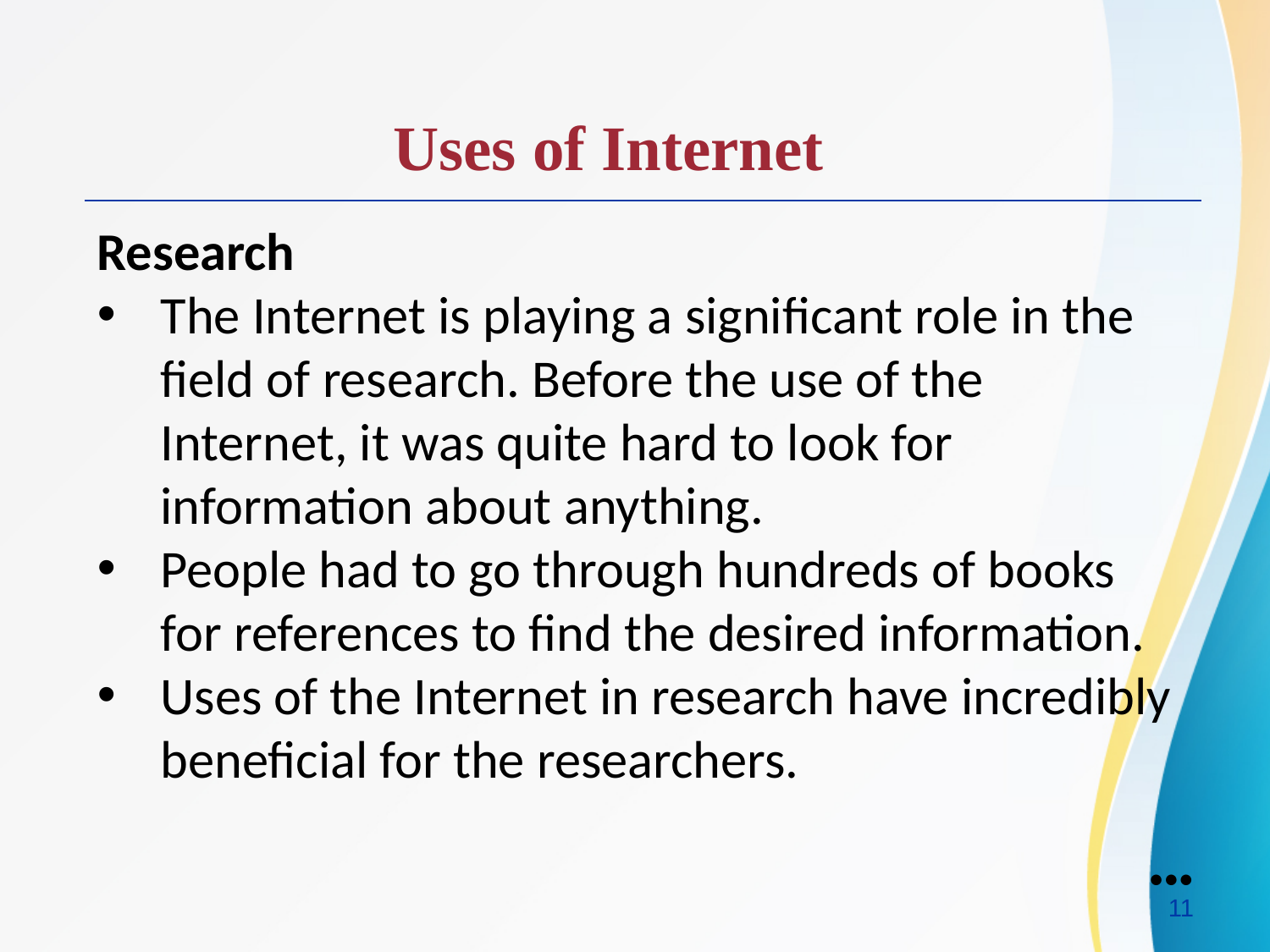

Uses of Internet
Research
The Internet is playing a significant role in the field of research. Before the use of the Internet, it was quite hard to look for information about anything.
People had to go through hundreds of books for references to find the desired information.
Uses of the Internet in research have incredibly beneficial for the researchers.
●●●
11